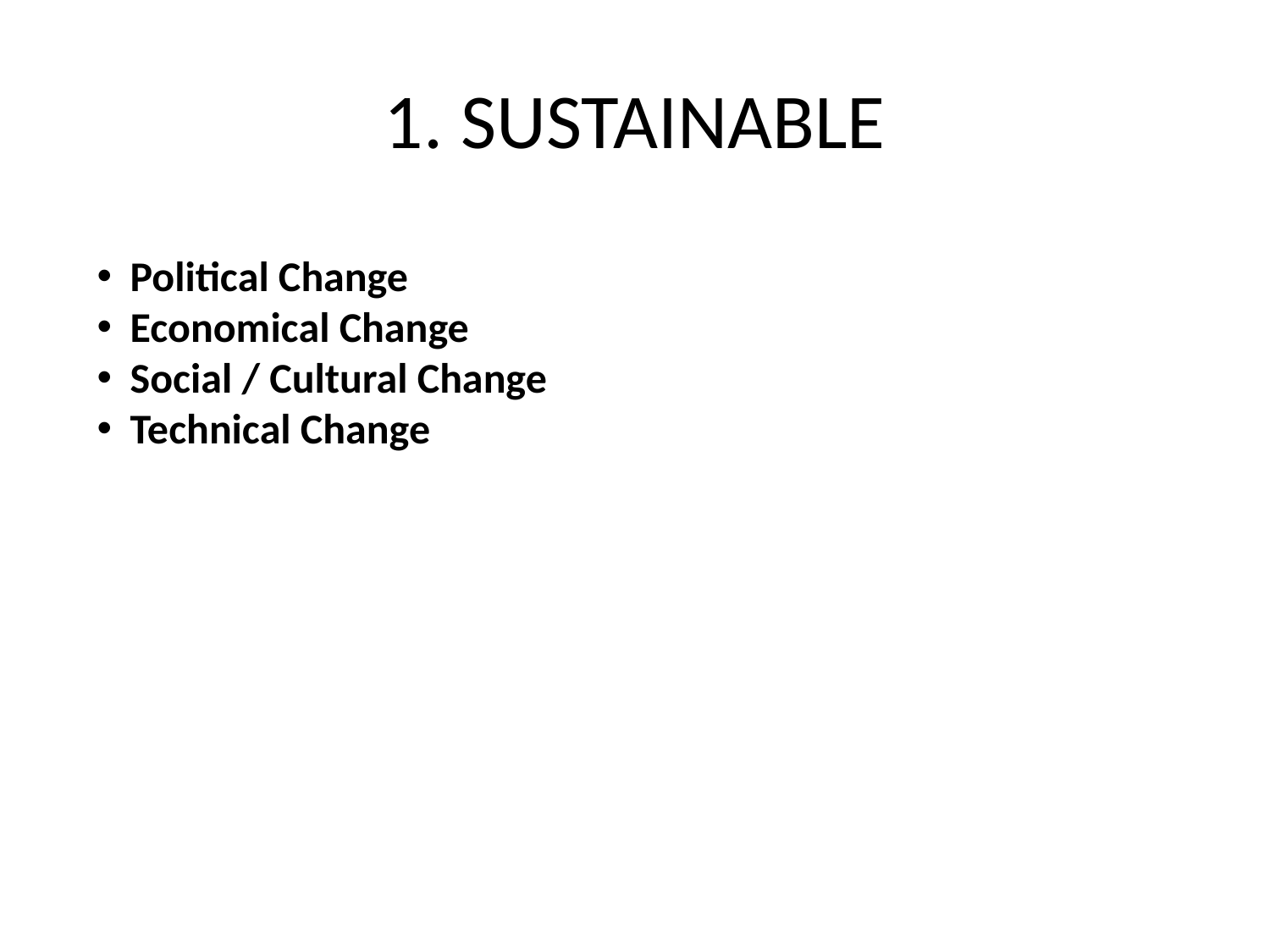

# 1. SUSTAINABLE
Political Change
Economical Change
Social / Cultural Change
Technical Change